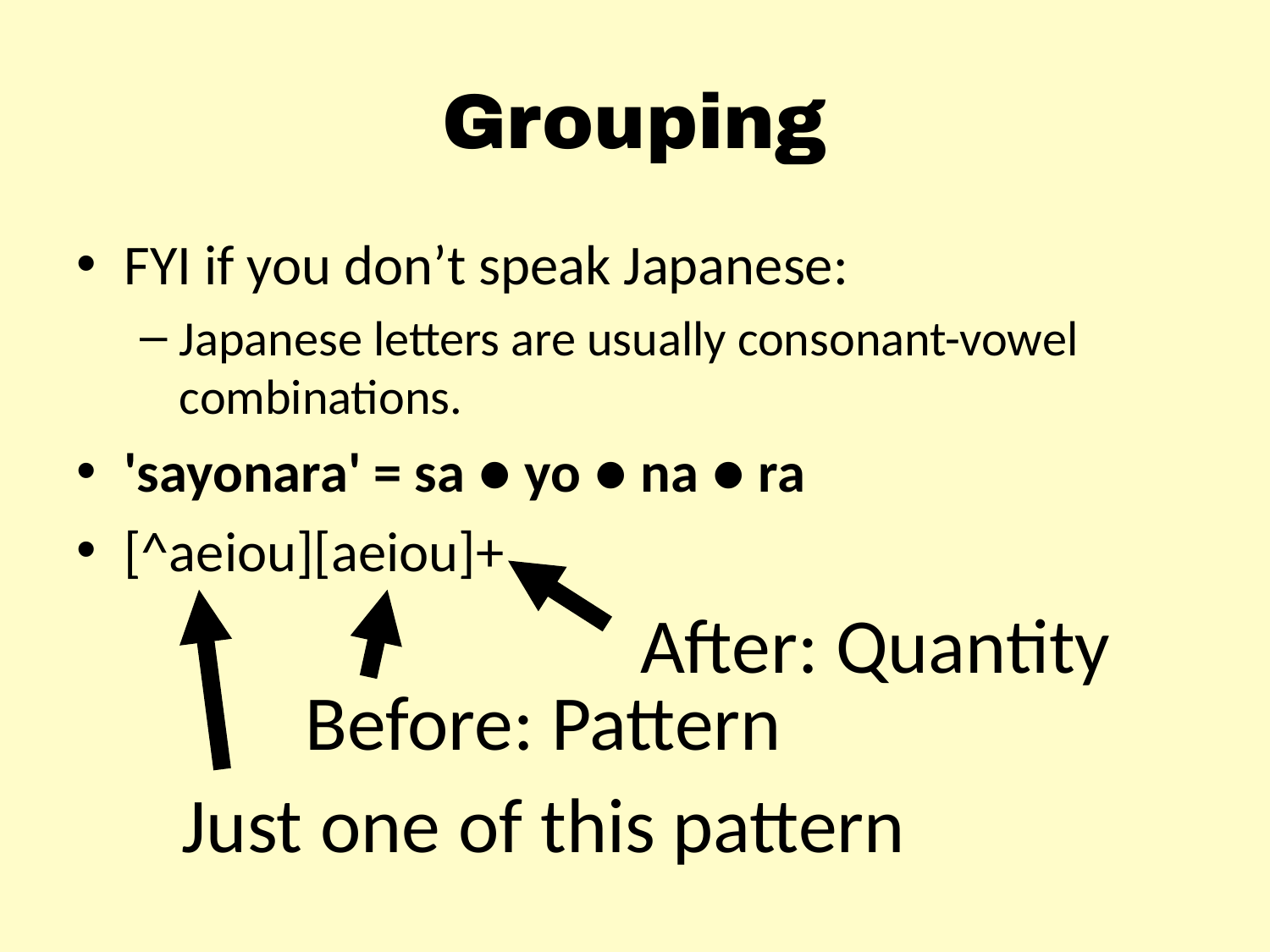

# Grouping
FYI if you don’t speak Japanese:
Japanese letters are usually consonant-vowel combinations.
'sayonara' = sa ● yo ● na ● ra
[^aeiou][aeiou]+

After: Quantity
Before: Pattern
Just one of this pattern